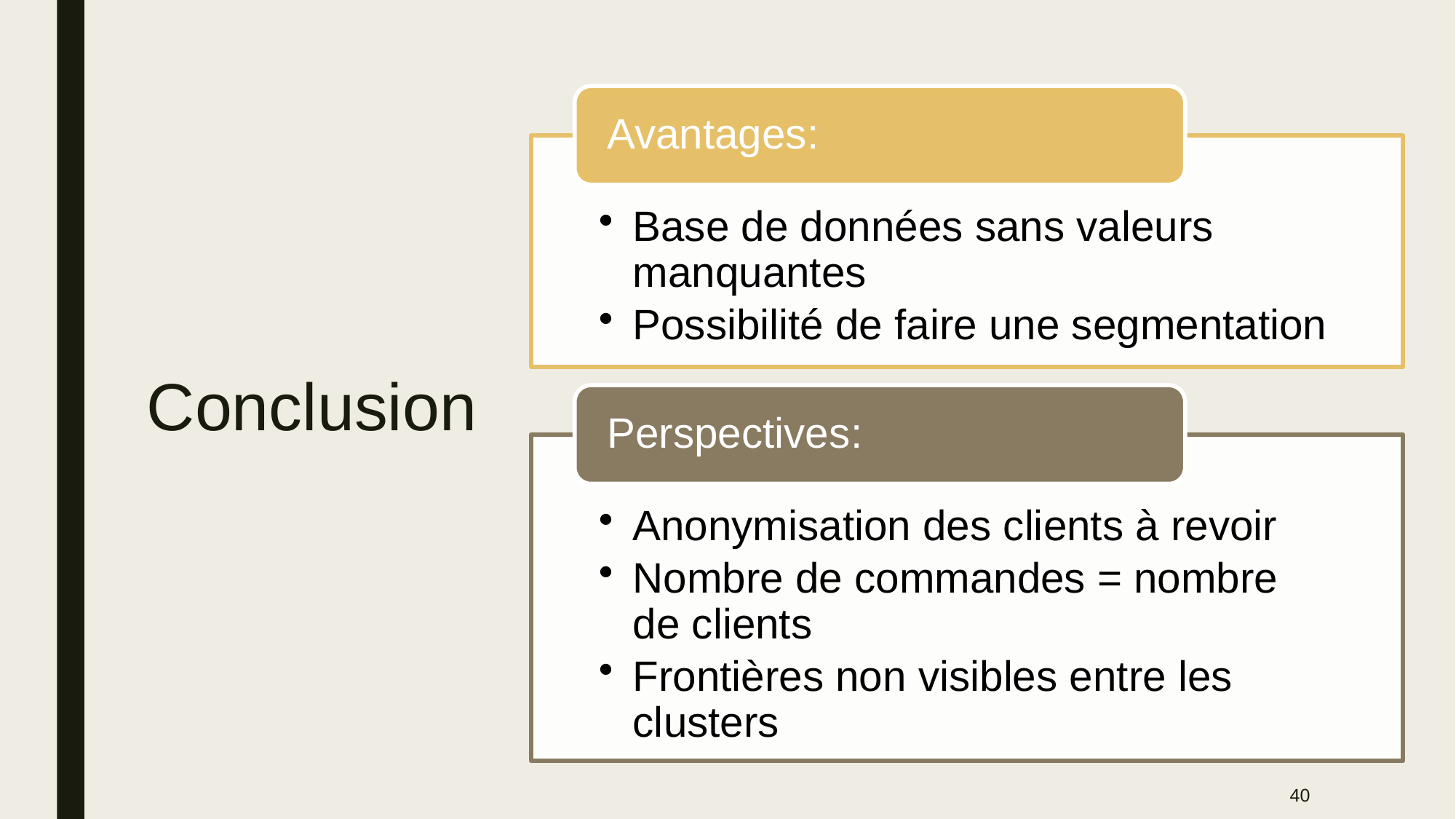

Conclusion
Base de données sans valeurs manquantes
Possibilité de faire une segmentation
Avantages:
Anonymisation des clients à revoir
Nombre de commandes = nombre de clients
Frontières non visibles entre les clusters
Perspectives:
40